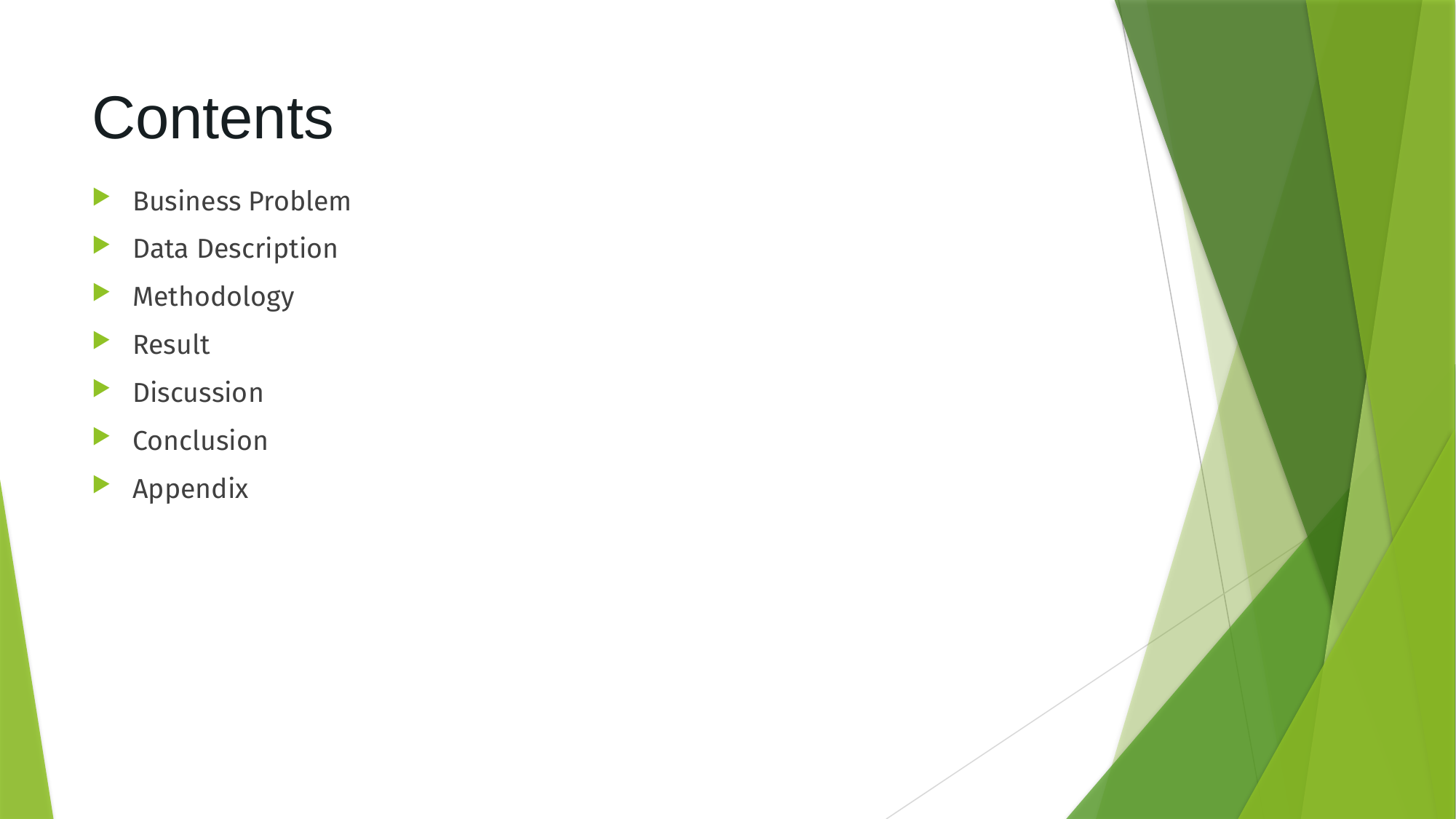

# Contents
Business Problem
Data Description
Methodology
Result
Discussion
Conclusion
Appendix